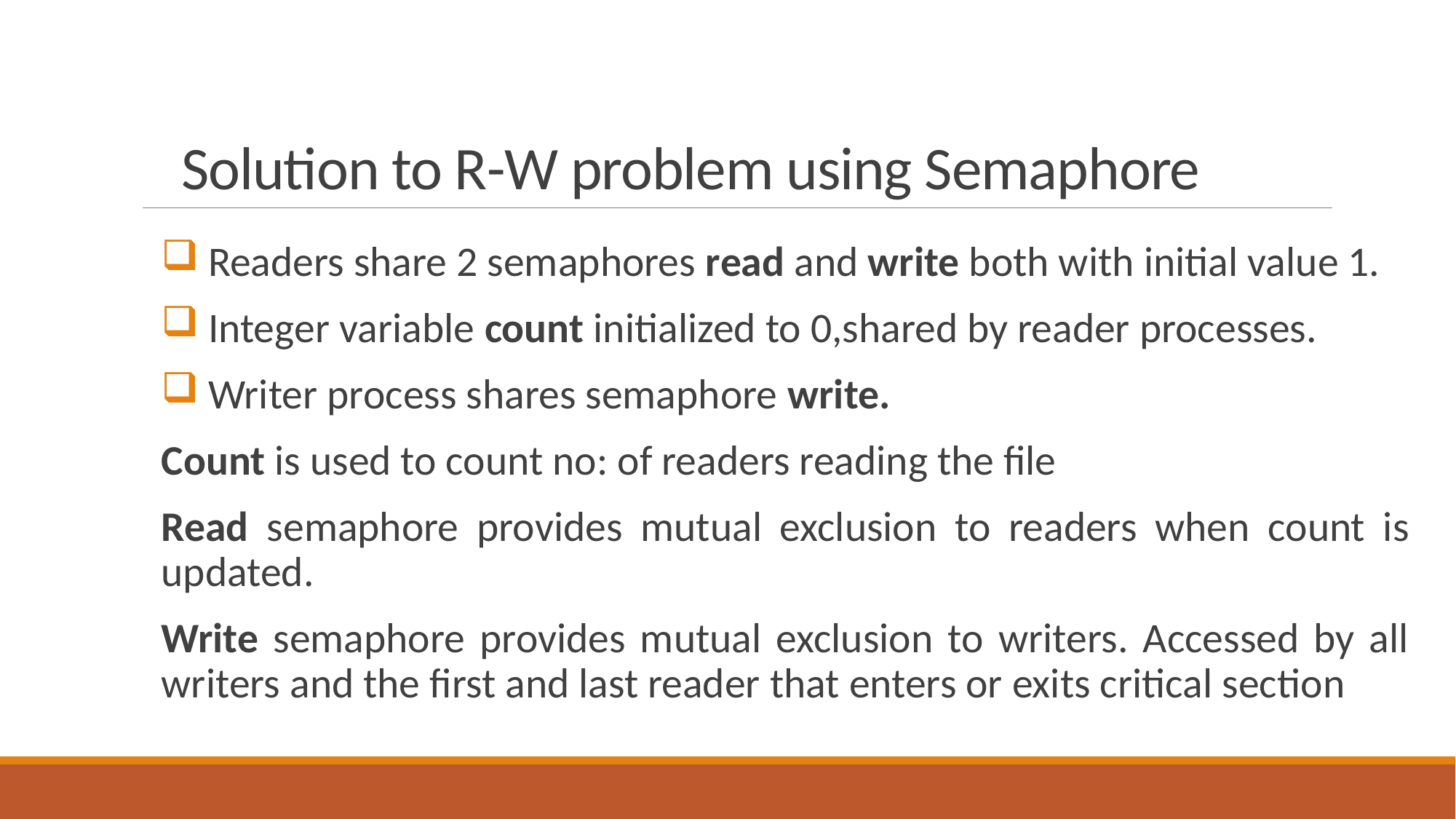

# Solution to R-W problem using Semaphore
 Readers share 2 semaphores read and write both with initial value 1.
 Integer variable count initialized to 0,shared by reader processes.
 Writer process shares semaphore write.
Count is used to count no: of readers reading the file
Read semaphore provides mutual exclusion to readers when count is updated.
Write semaphore provides mutual exclusion to writers. Accessed by all writers and the first and last reader that enters or exits critical section